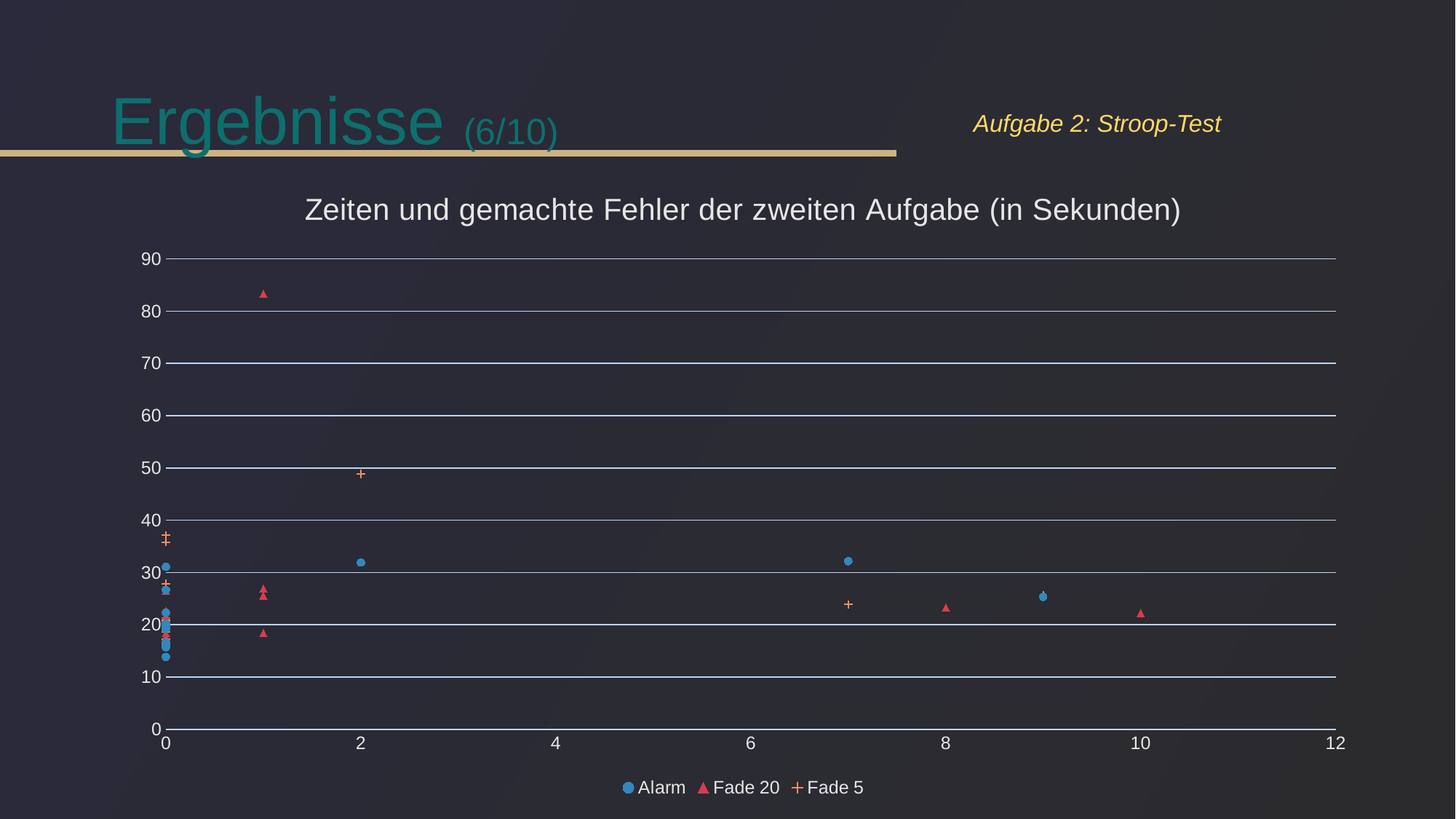

# Ergebnisse (6/10)
Aufgabe 2: Stroop-Test

### Chart: Zeiten und gemachte Fehler der zweiten Aufgabe (in Sekunden)

| Category | Alarm | Fade 20 | Fade 5 |
|---|---|---|---|